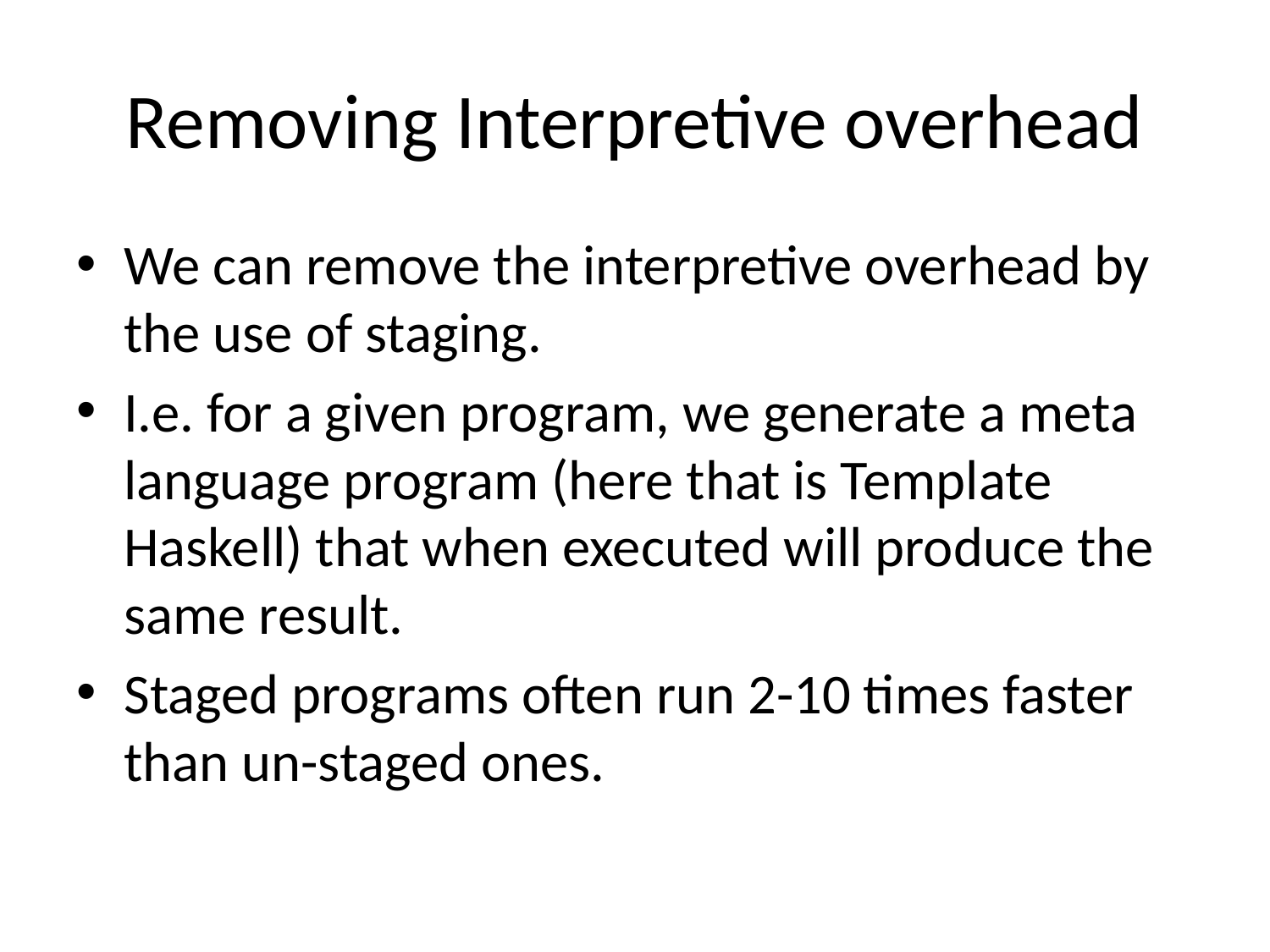

# Removing Interpretive overhead
We can remove the interpretive overhead by the use of staging.
I.e. for a given program, we generate a meta language program (here that is Template Haskell) that when executed will produce the same result.
Staged programs often run 2-10 times faster than un-staged ones.